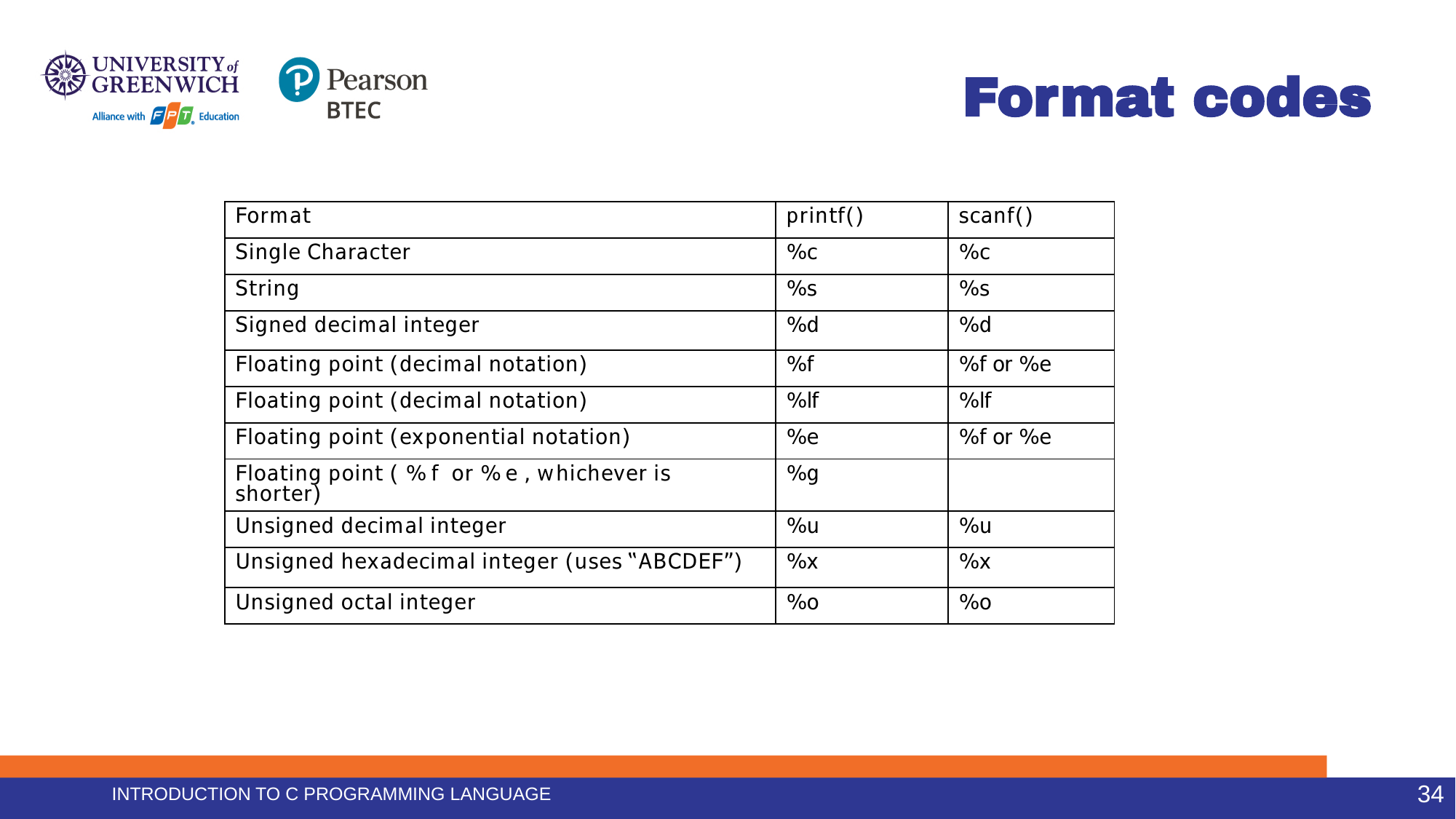

# Format codes

| Format | printf() | scanf() |
| --- | --- | --- |
| Single Character | %c | %c |
| String | %s | %s |
| Signed decimal integer | %d | %d |
| Floating point (decimal notation) | %f | %f or %e |
| Floating point (decimal notation) | %lf | %lf |
| Floating point (exponential notation) | %e | %f or %e |
| Floating point ( %f or %e , whichever is shorter) | %g |  |
| Unsigned decimal integer | %u | %u |
| Unsigned hexadecimal integer (uses “ABCDEF”) | %x | %x |
| Unsigned octal integer | %o | %o |
Introduction to C programming language
34